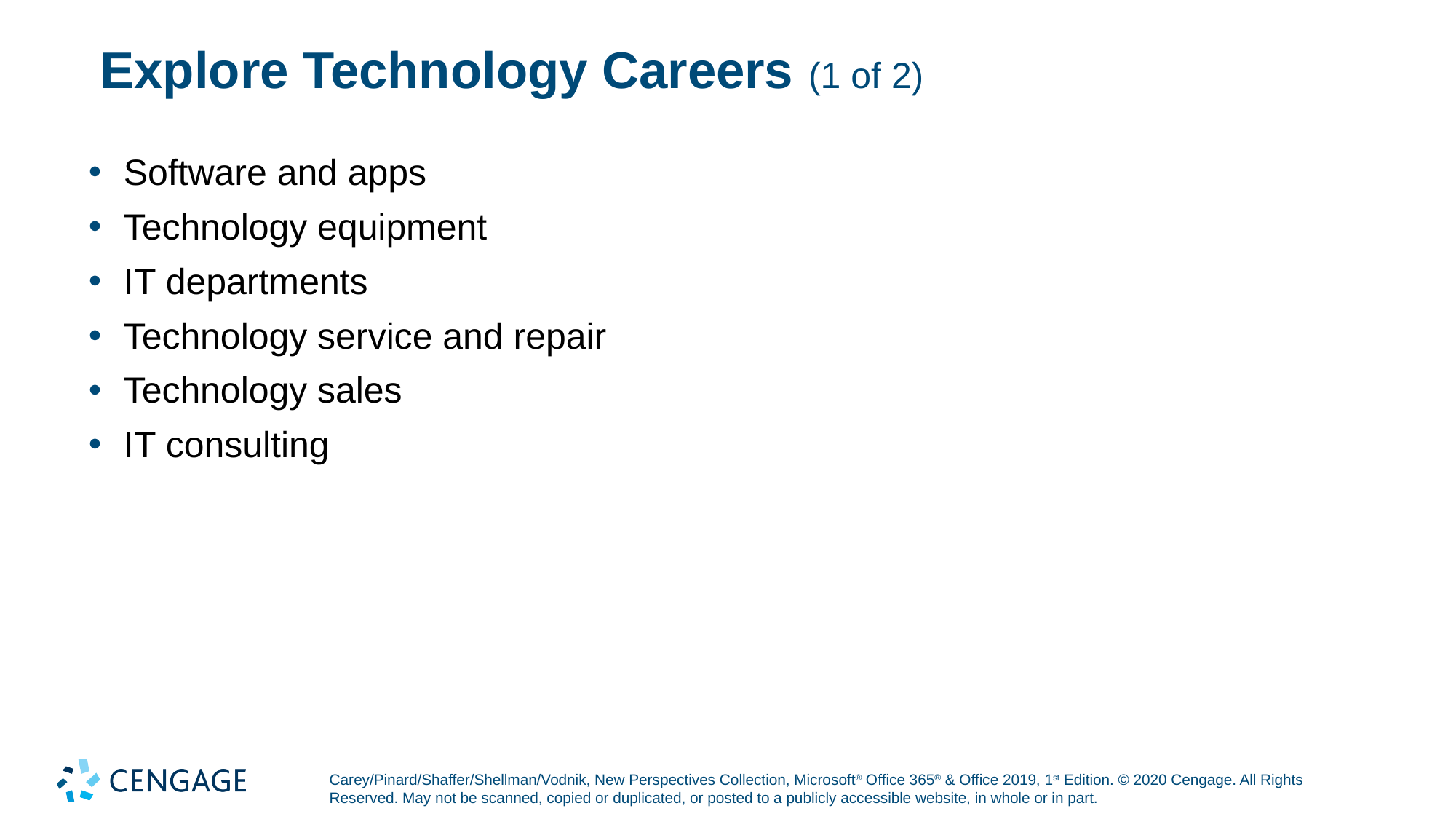

# Explore Technology Careers (1 of 2)
Software and apps
Technology equipment
I T departments
Technology service and repair
Technology sales
I T consulting